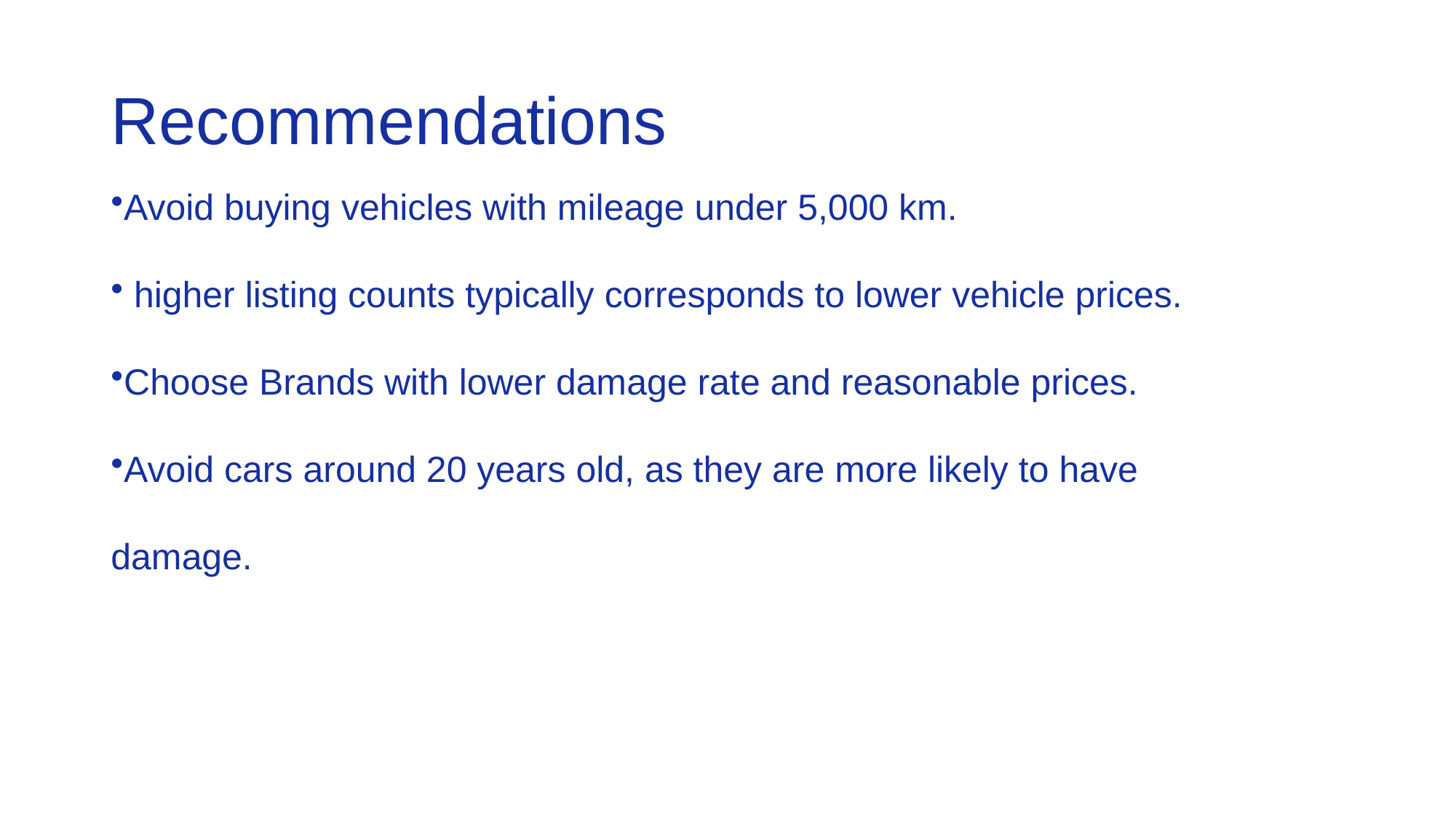

# Recommendations
Avoid buying vehicles with mileage under 5,000 km.
 higher listing counts typically corresponds to lower vehicle prices.
Choose Brands with lower damage rate and reasonable prices.
Avoid cars around 20 years old, as they are more likely to have damage.